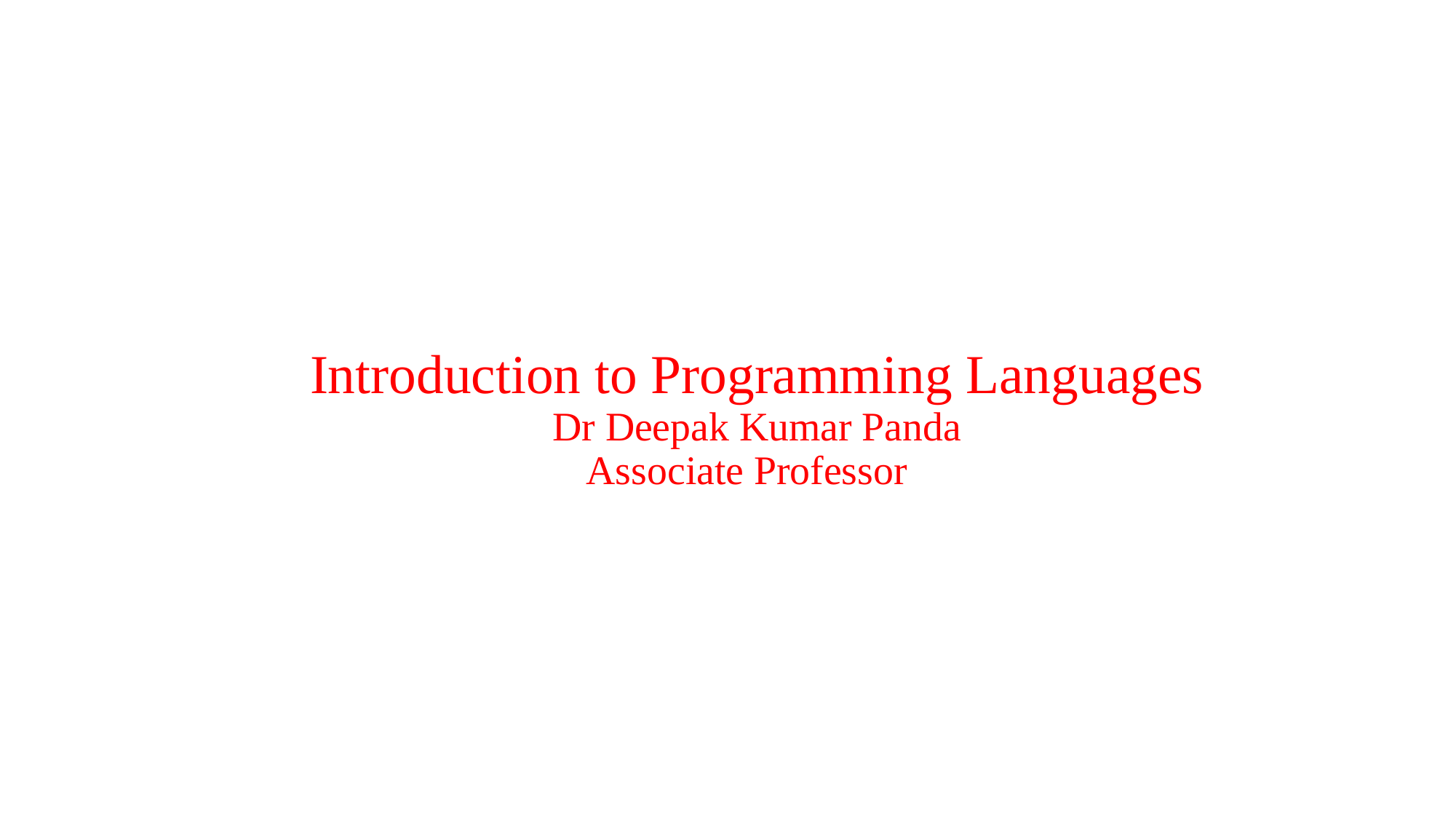

# Introduction to Programming Languages Dr Deepak Kumar Panda Associate Professor